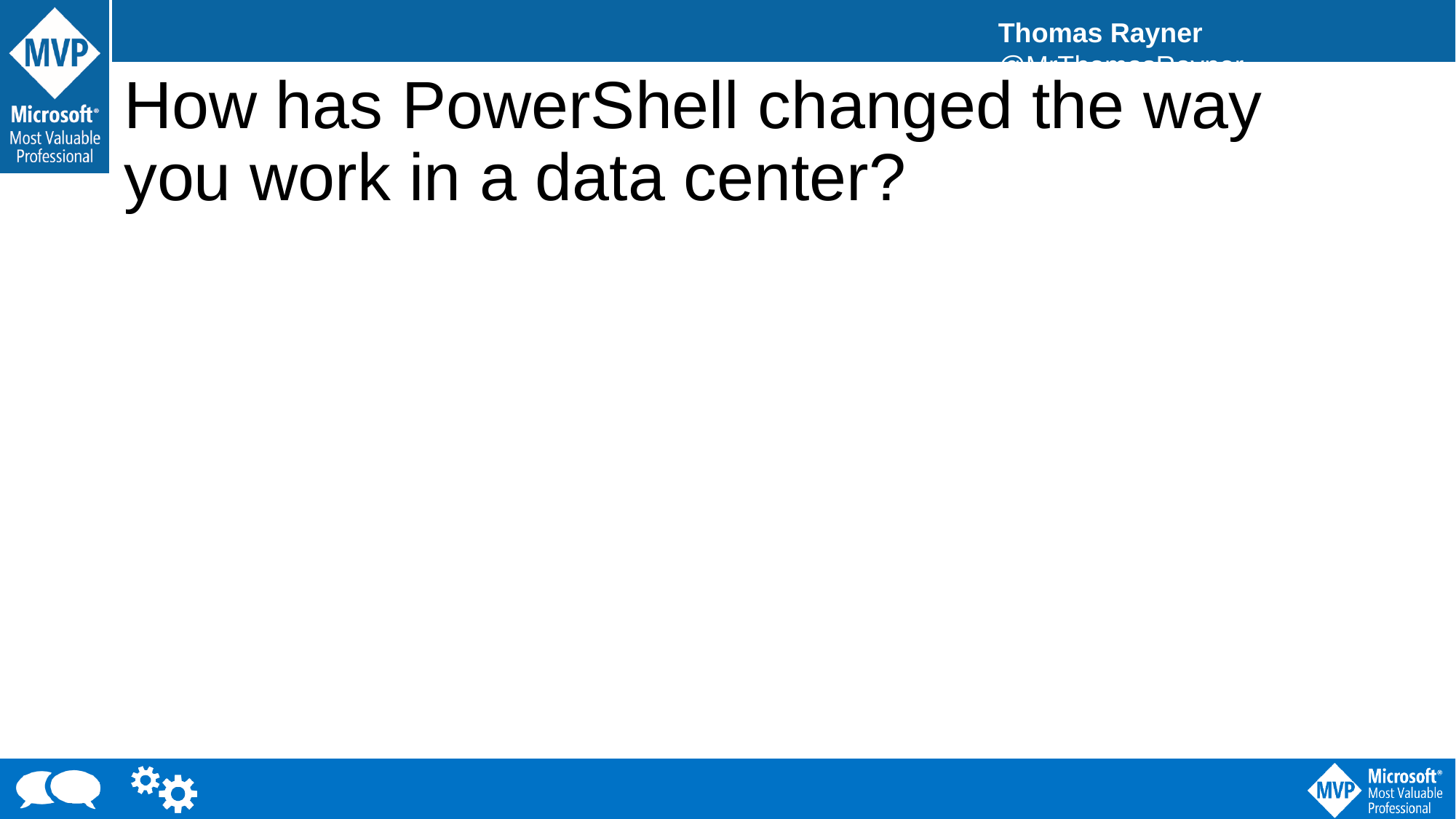

# How has PowerShell changed the way you work in a data center?